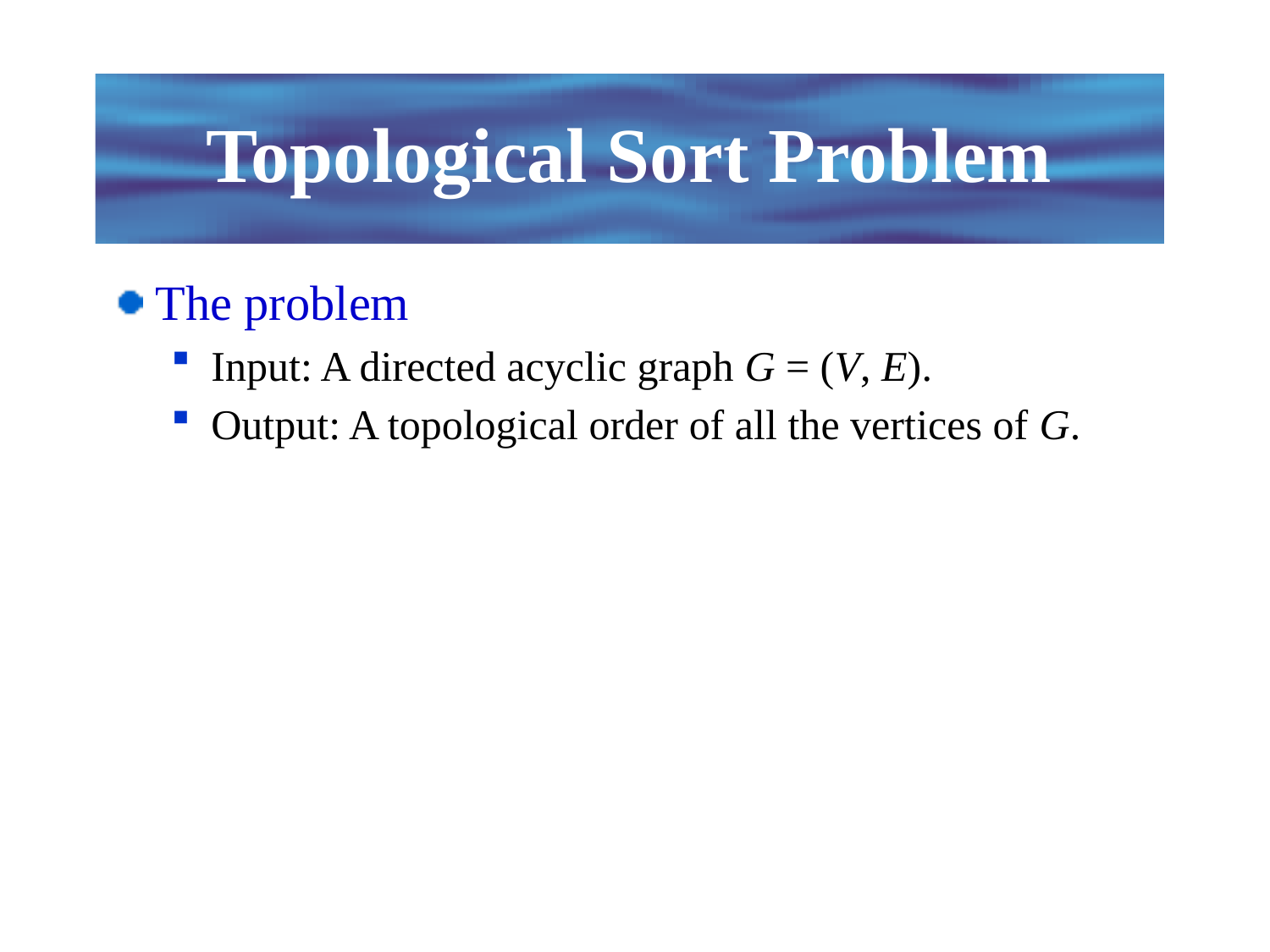

# Topological Sort Problem
The problem
Input: A directed acyclic graph G = (V, E).
Output: A topological order of all the vertices of G.